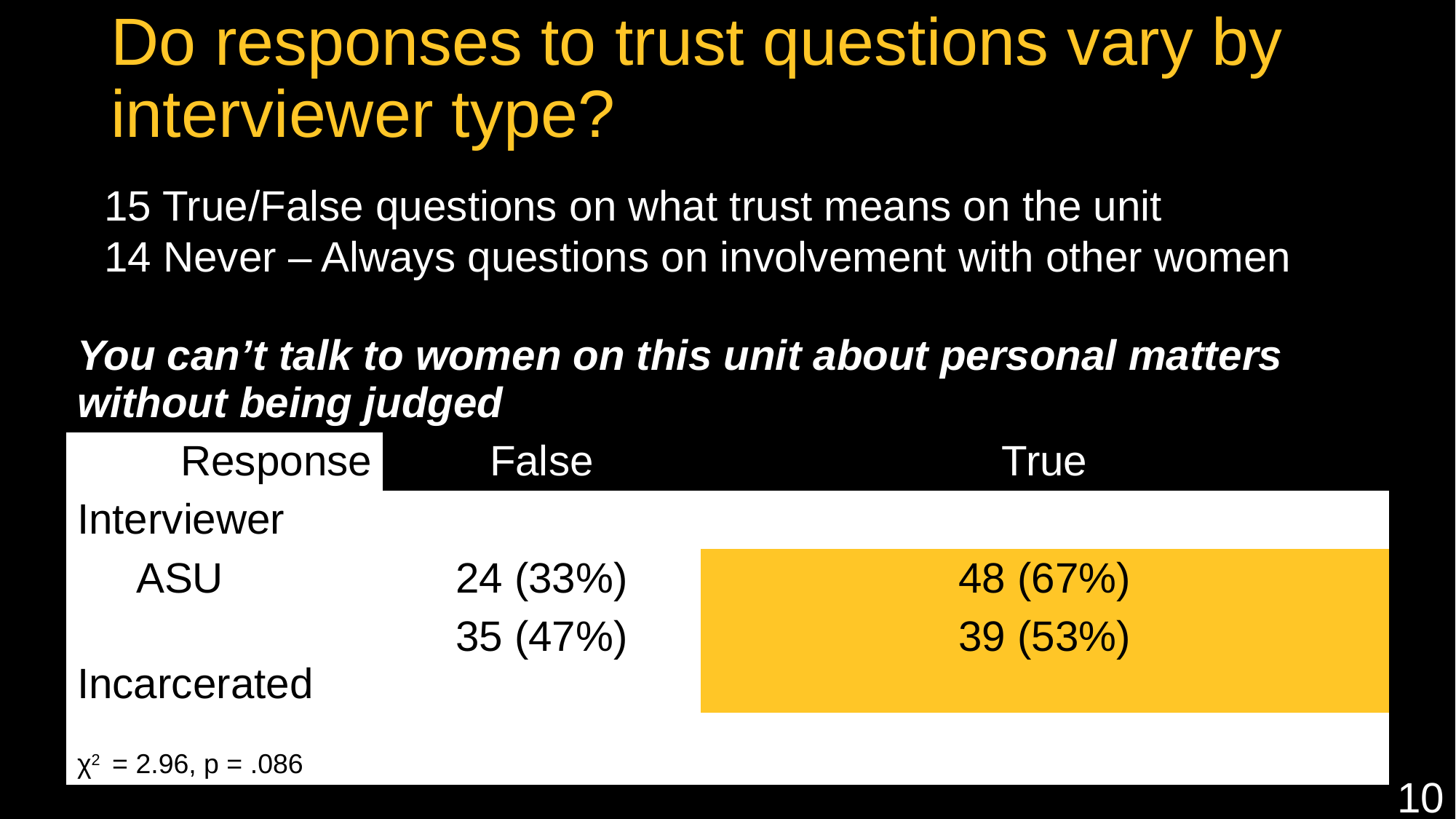

# Do responses to trust questions vary by interviewer type?
15 True/False questions on what trust means on the unit
14 Never – Always questions on involvement with other women
| You can’t talk to women on this unit about personal matters without being judged |  |  |
| --- | --- | --- |
| Response | False | True |
| Interviewer |  |  |
| ASU | 24 (33%) | 48 (67%) |
| Incarcerated | 35 (47%) | 39 (53%) |
| χ2 = 2.96, p = .086 |  |  |
10